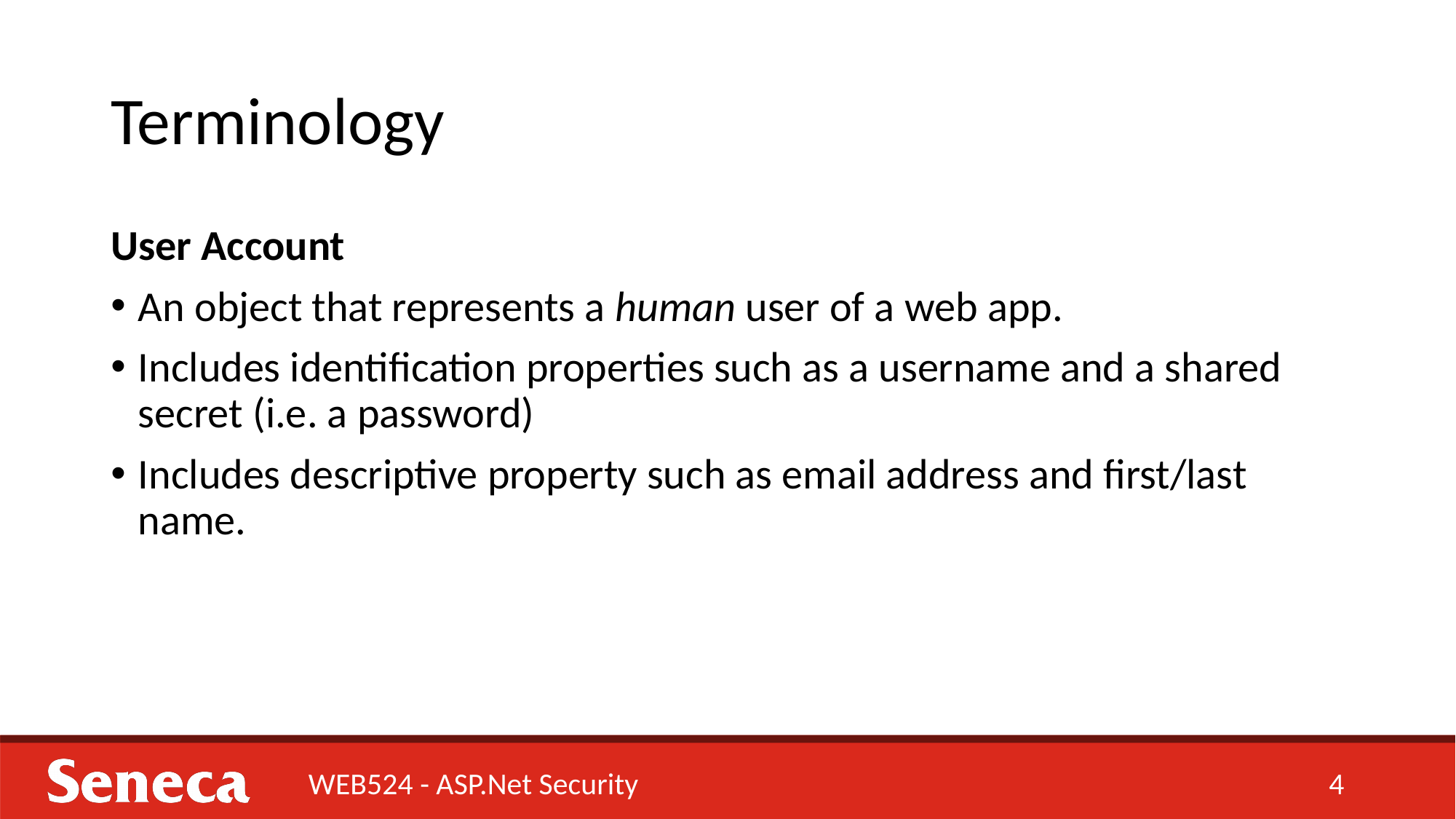

# Terminology
User Account
An object that represents a human user of a web app.
Includes identification properties such as a username and a shared secret (i.e. a password)
Includes descriptive property such as email address and first/last name.
WEB524 - ASP.Net Security
4